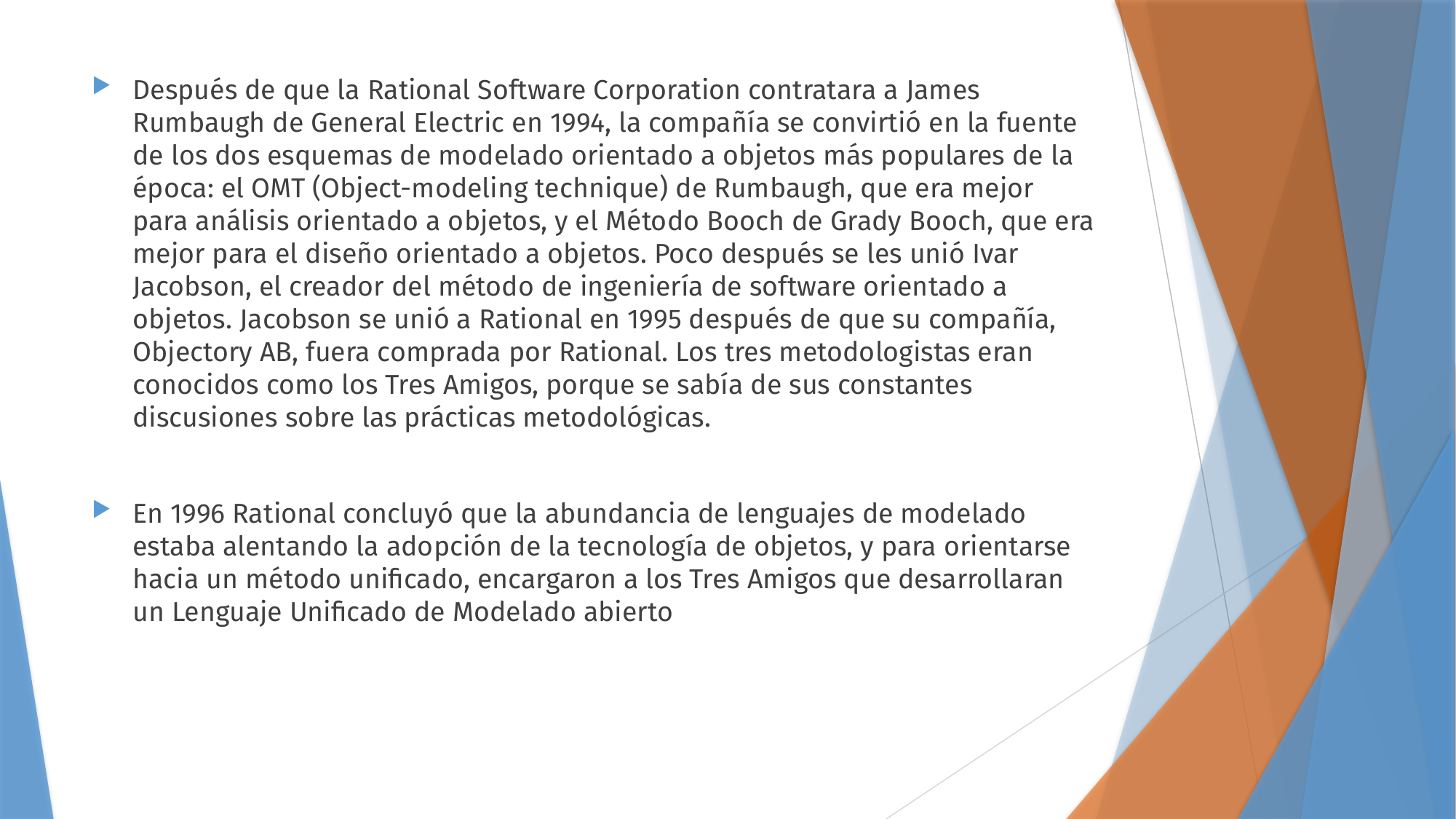

Después de que la Rational Software Corporation contratara a James Rumbaugh de General Electric en 1994, la compañía se convirtió en la fuente de los dos esquemas de modelado orientado a objetos más populares de la época: el OMT (Object-modeling technique) de Rumbaugh, que era mejor para análisis orientado a objetos, y el Método Booch de Grady Booch, que era mejor para el diseño orientado a objetos. Poco después se les unió Ivar Jacobson, el creador del método de ingeniería de software orientado a objetos. Jacobson se unió a Rational en 1995 después de que su compañía, Objectory AB, fuera comprada por Rational. Los tres metodologistas eran conocidos como los Tres Amigos, porque se sabía de sus constantes discusiones sobre las prácticas metodológicas.

En 1996 Rational concluyó que la abundancia de lenguajes de modelado estaba alentando la adopción de la tecnología de objetos, y para orientarse hacia un método unificado, encargaron a los Tres Amigos que desarrollaran un Lenguaje Unificado de Modelado abierto